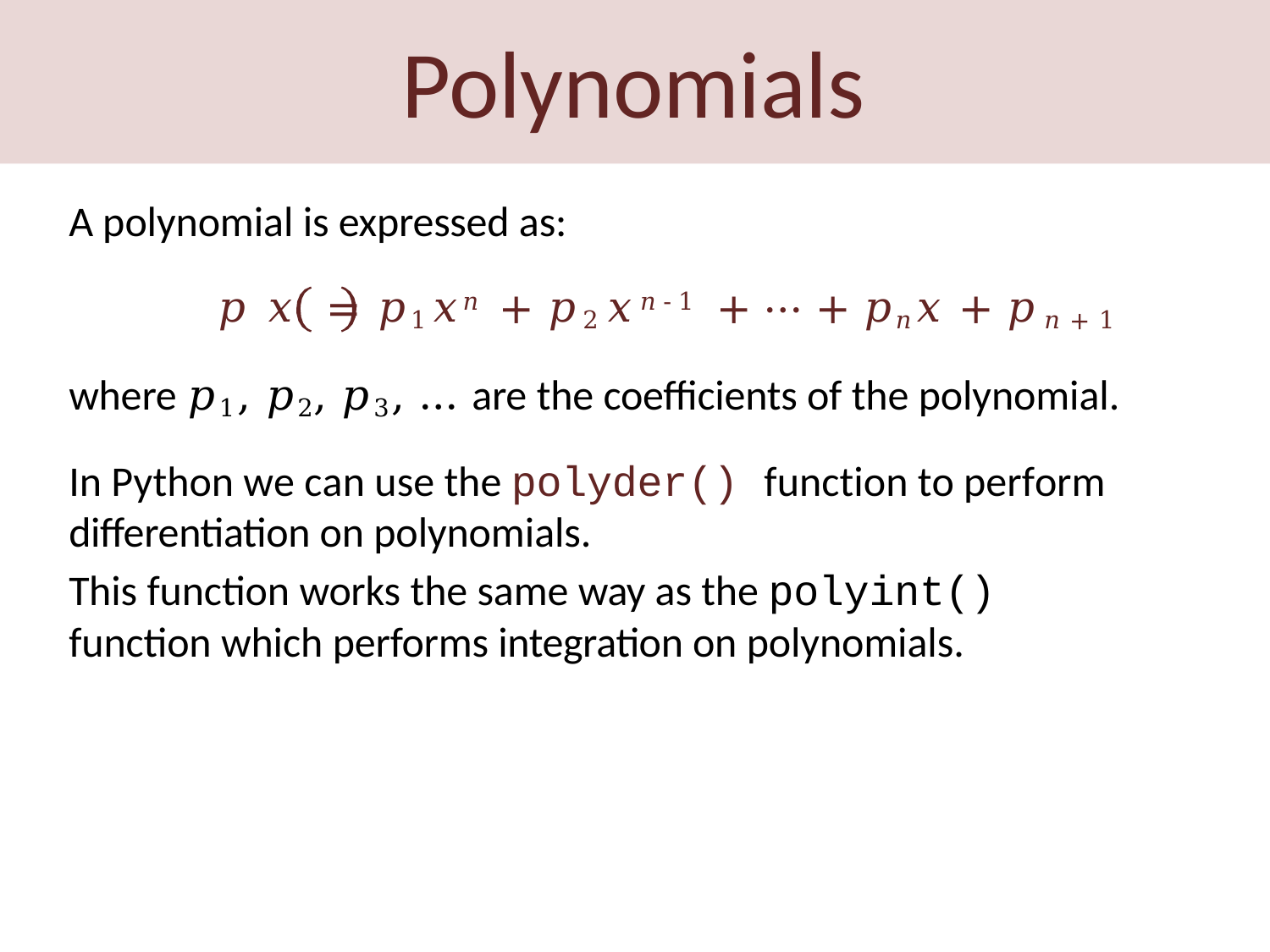

# Polynomials
A polynomial is expressed as:
𝑝	𝑥	= 𝑝1𝑥𝑛 + 𝑝2𝑥𝑛-1 + ⋯ + 𝑝𝑛𝑥 + 𝑝𝑛+1
where 𝑝1, 𝑝2, 𝑝3, …	are the coefficients of the polynomial.
In Python we can use the polyder() function to perform  differentiation on polynomials.
This function works the same way as the polyint()
function which performs integration on polynomials.